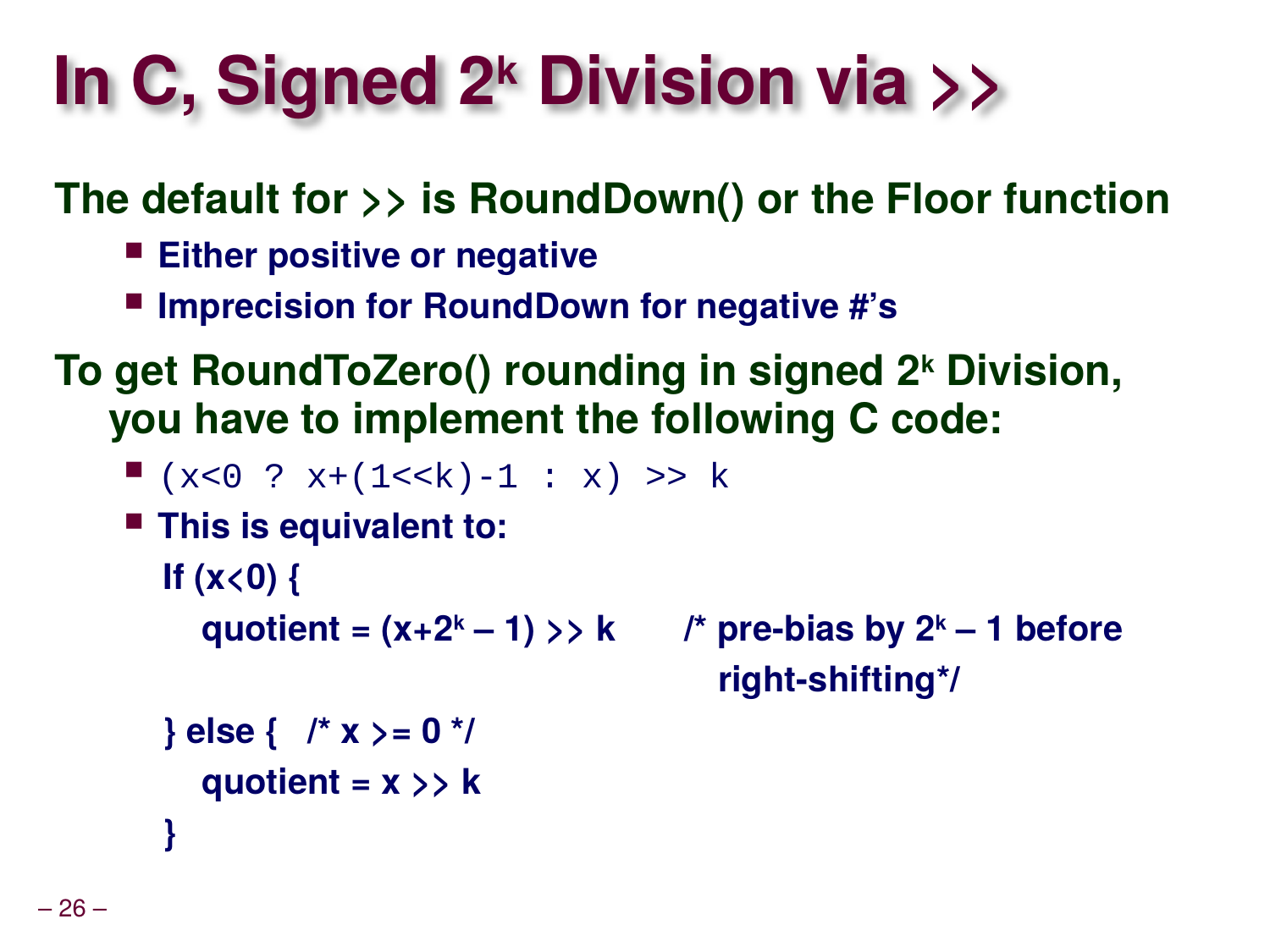

# In C, Signed 2k Division via >>
The default for >> is RoundDown() or the Floor function
Either positive or negative
Imprecision for RoundDown for negative #’s
To get RoundToZero() rounding in signed 2k Division, you have to implement the following C code:
(x<0 ? x+(1<<k)-1 : x) >> k
This is equivalent to:
    If (x<0) {
        quotient = (x+2k – 1) >> k       /* pre-bias by 2k – 1 before
                                                             right-shifting*/
    } else {   /* x >= 0 */
        quotient = x >> k
    }